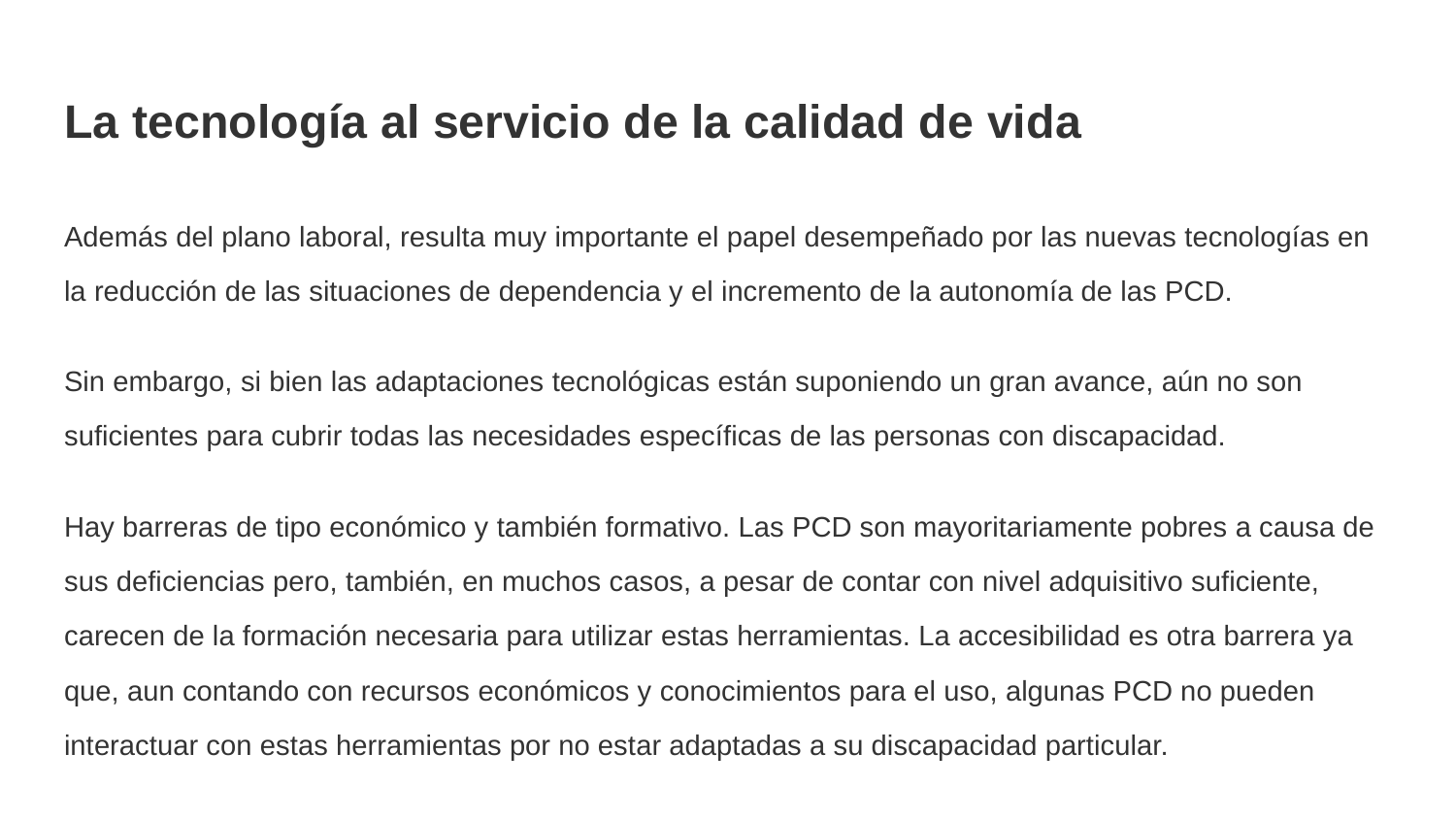

# La tecnología al servicio de la calidad de vida
Además del plano laboral, resulta muy importante el papel desempeñado por las nuevas tecnologías en la reducción de las situaciones de dependencia y el incremento de la autonomía de las PCD.
Sin embargo, si bien las adaptaciones tecnológicas están suponiendo un gran avance, aún no son suficientes para cubrir todas las necesidades específicas de las personas con discapacidad.
Hay barreras de tipo económico y también formativo. Las PCD son mayoritariamente pobres a causa de sus deficiencias pero, también, en muchos casos, a pesar de contar con nivel adquisitivo suficiente, carecen de la formación necesaria para utilizar estas herramientas. La accesibilidad es otra barrera ya que, aun contando con recursos económicos y conocimientos para el uso, algunas PCD no pueden interactuar con estas herramientas por no estar adaptadas a su discapacidad particular.